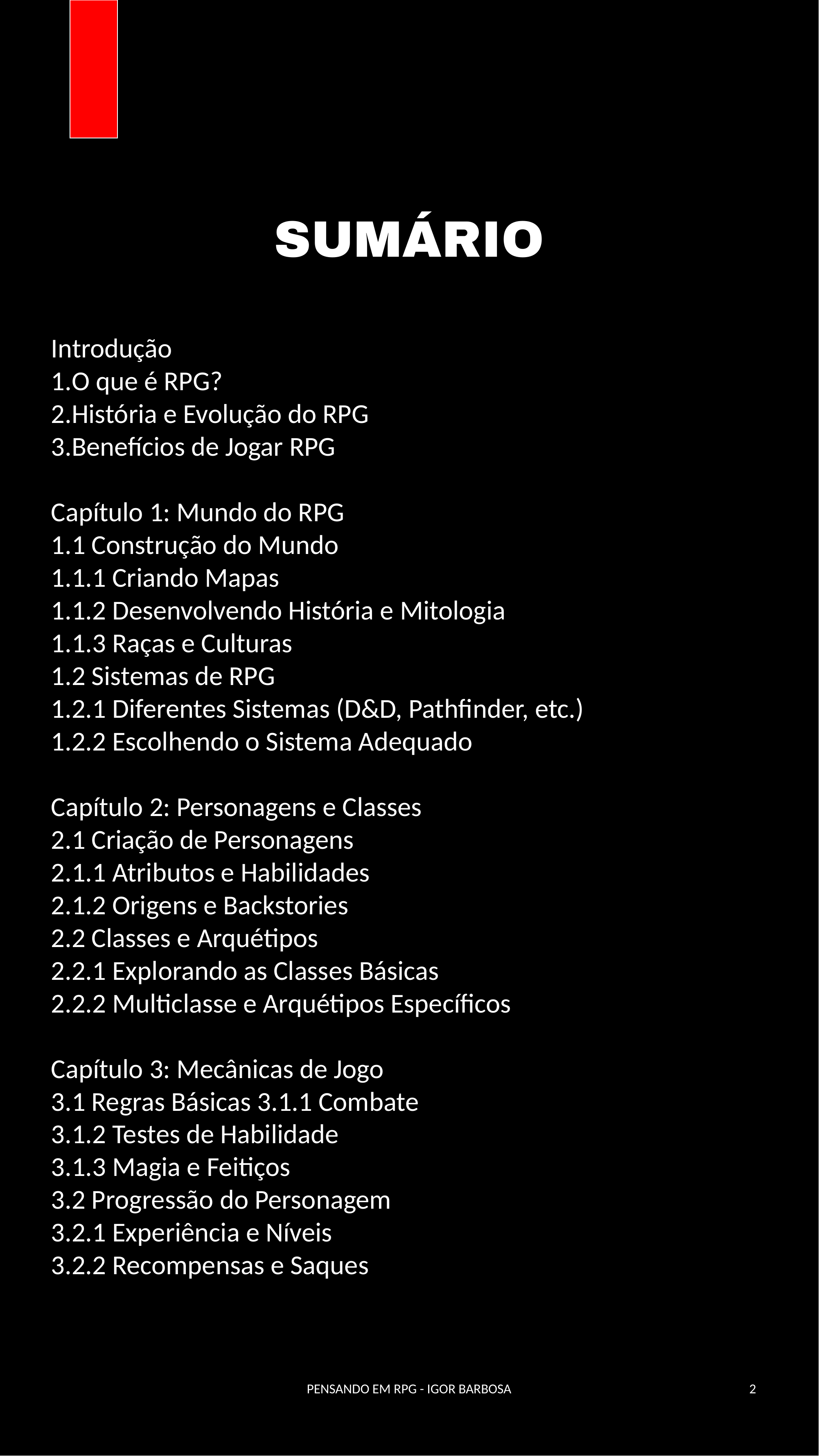

SUMÁRIO
Introdução
O que é RPG?
História e Evolução do RPG
Benefícios de Jogar RPG

Capítulo 1: Mundo do RPG
1.1 Construção do Mundo
1.1.1 Criando Mapas
1.1.2 Desenvolvendo História e Mitologia
1.1.3 Raças e Culturas
1.2 Sistemas de RPG
1.2.1 Diferentes Sistemas (D&D, Pathfinder, etc.)
1.2.2 Escolhendo o Sistema Adequado

Capítulo 2: Personagens e Classes
2.1 Criação de Personagens
2.1.1 Atributos e Habilidades
2.1.2 Origens e Backstories
2.2 Classes e Arquétipos
2.2.1 Explorando as Classes Básicas
2.2.2 Multiclasse e Arquétipos Específicos

Capítulo 3: Mecânicas de Jogo
3.1 Regras Básicas 3.1.1 Combate
3.1.2 Testes de Habilidade
3.1.3 Magia e Feitiços
3.2 Progressão do Personagem
3.2.1 Experiência e Níveis
3.2.2 Recompensas e Saques

PENSANDO EM RPG - IGOR BARBOSA
2